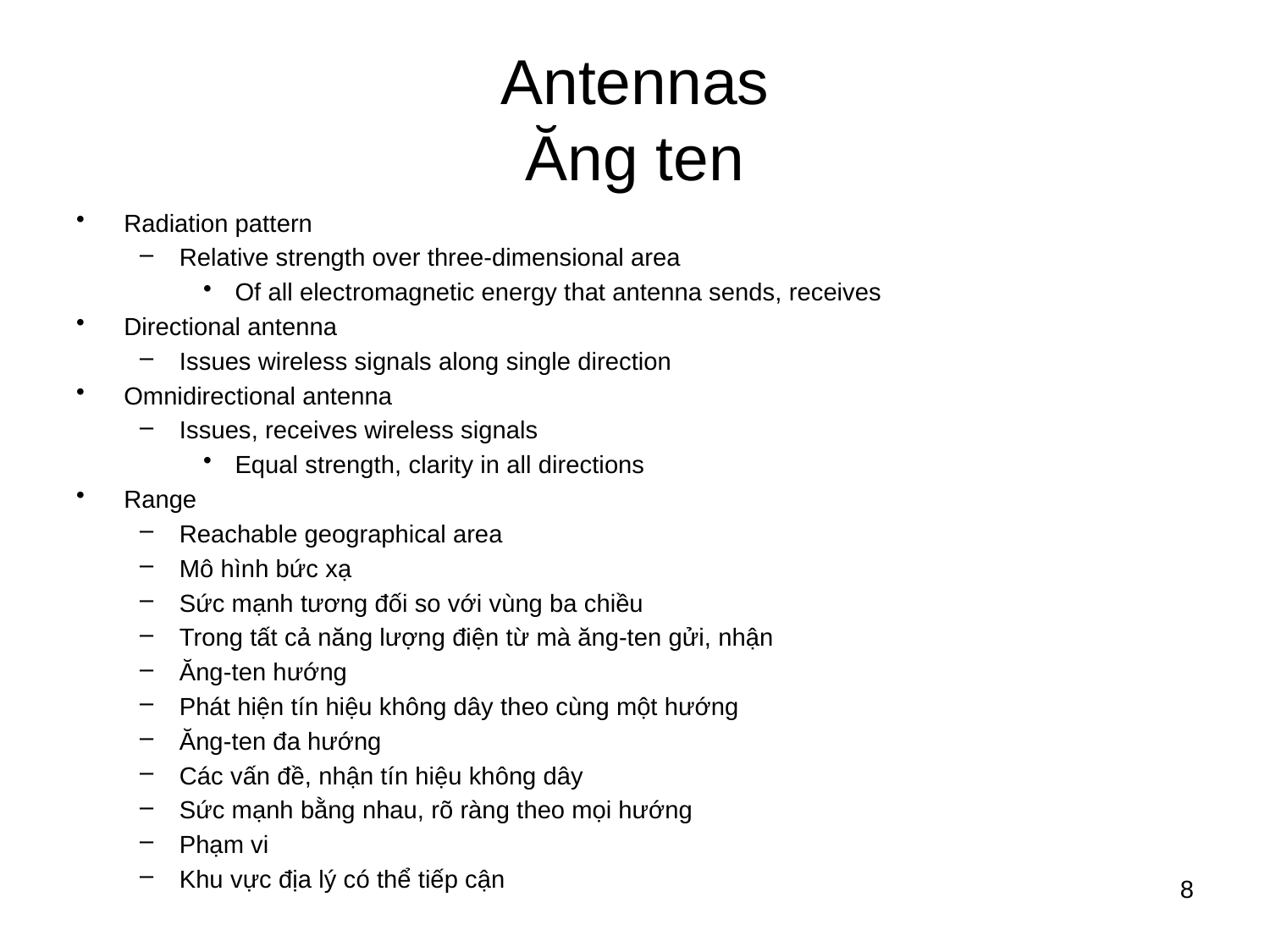

# Antennas Ăng ten
Radiation pattern
Relative strength over three-dimensional area
Of all electromagnetic energy that antenna sends, receives
Directional antenna
Issues wireless signals along single direction
Omnidirectional antenna
Issues, receives wireless signals
Equal strength, clarity in all directions
Range
Reachable geographical area
Mô hình bức xạ
Sức mạnh tương đối so với vùng ba chiều
Trong tất cả năng lượng điện từ mà ăng-ten gửi, nhận
Ăng-ten hướng
Phát hiện tín hiệu không dây theo cùng một hướng
Ăng-ten đa hướng
Các vấn đề, nhận tín hiệu không dây
Sức mạnh bằng nhau, rõ ràng theo mọi hướng
Phạm vi
Khu vực địa lý có thể tiếp cận
8